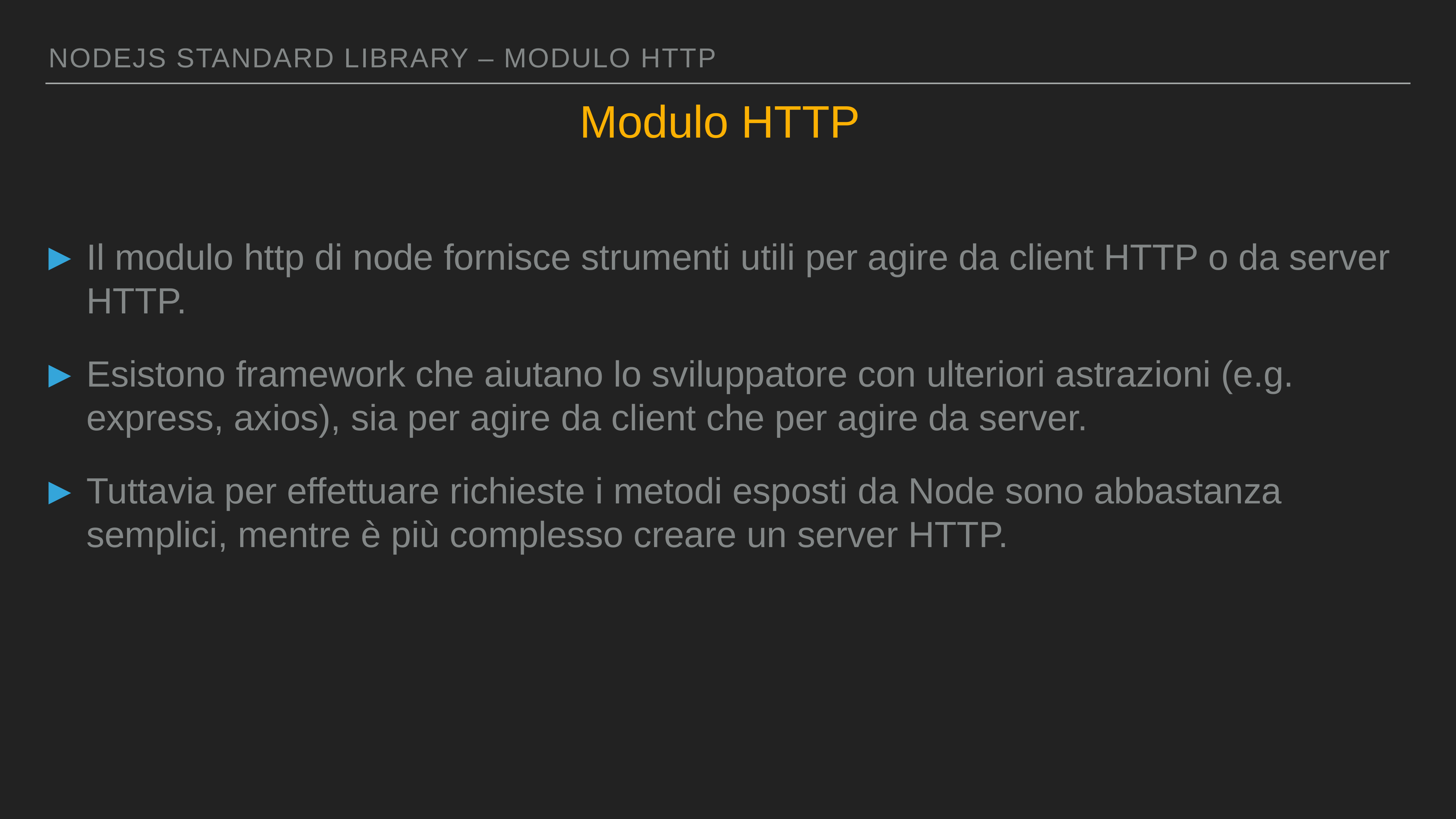

Nodejs standArd library – ModulO HTTP
Modulo HTTP
Il modulo http di node fornisce strumenti utili per agire da client HTTP o da server HTTP.
Esistono framework che aiutano lo sviluppatore con ulteriori astrazioni (e.g. express, axios), sia per agire da client che per agire da server.
Tuttavia per effettuare richieste i metodi esposti da Node sono abbastanza semplici, mentre è più complesso creare un server HTTP.